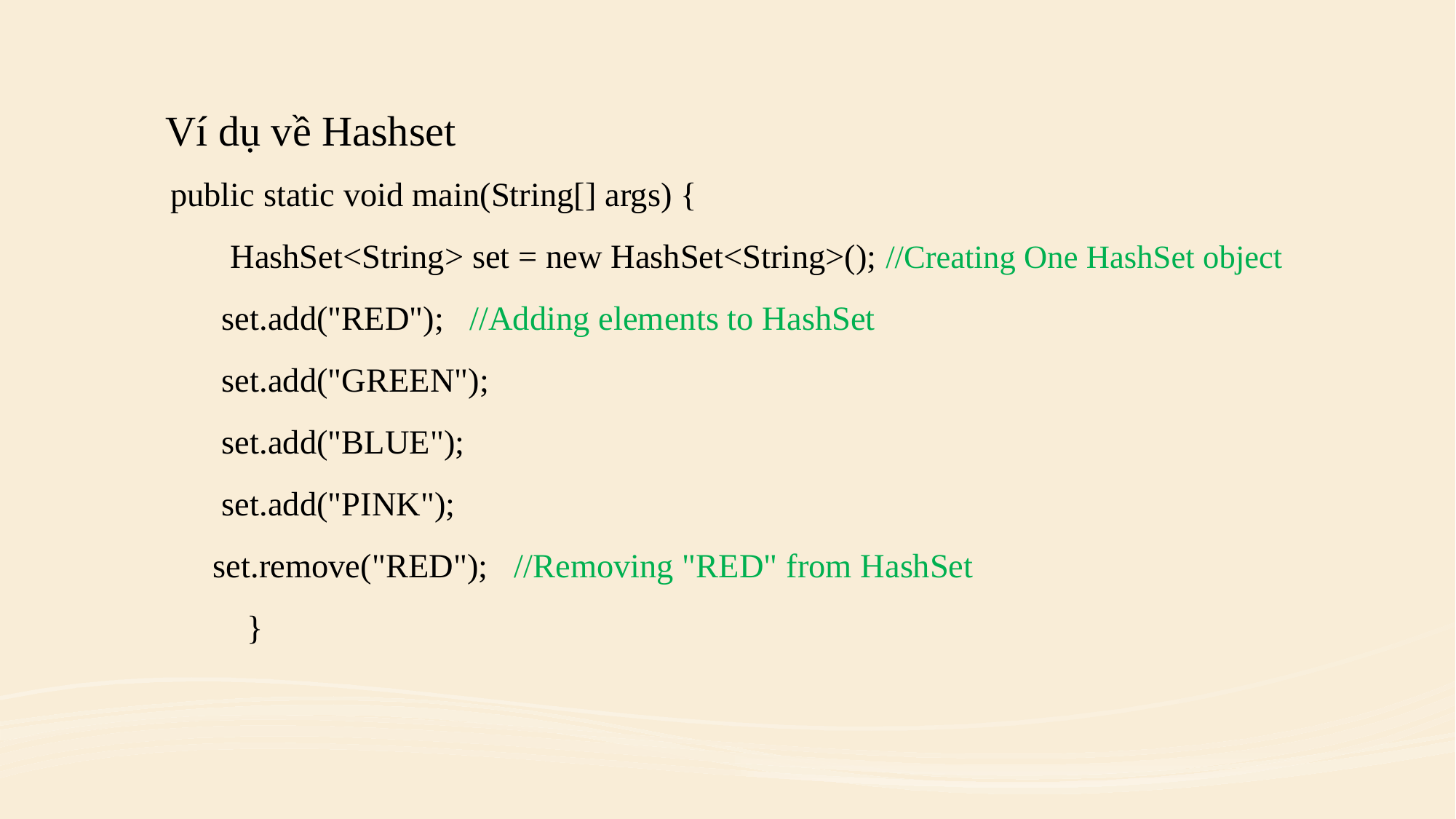

# Ví dụ về Hashset
public static void main(String[] args) {
       HashSet<String> set = new HashSet<String>(); //Creating One HashSet object
      set.add("RED");   //Adding elements to HashSet
      set.add("GREEN");
      set.add("BLUE");
      set.add("PINK");
     set.remove("RED");   //Removing "RED" from HashSet
         }